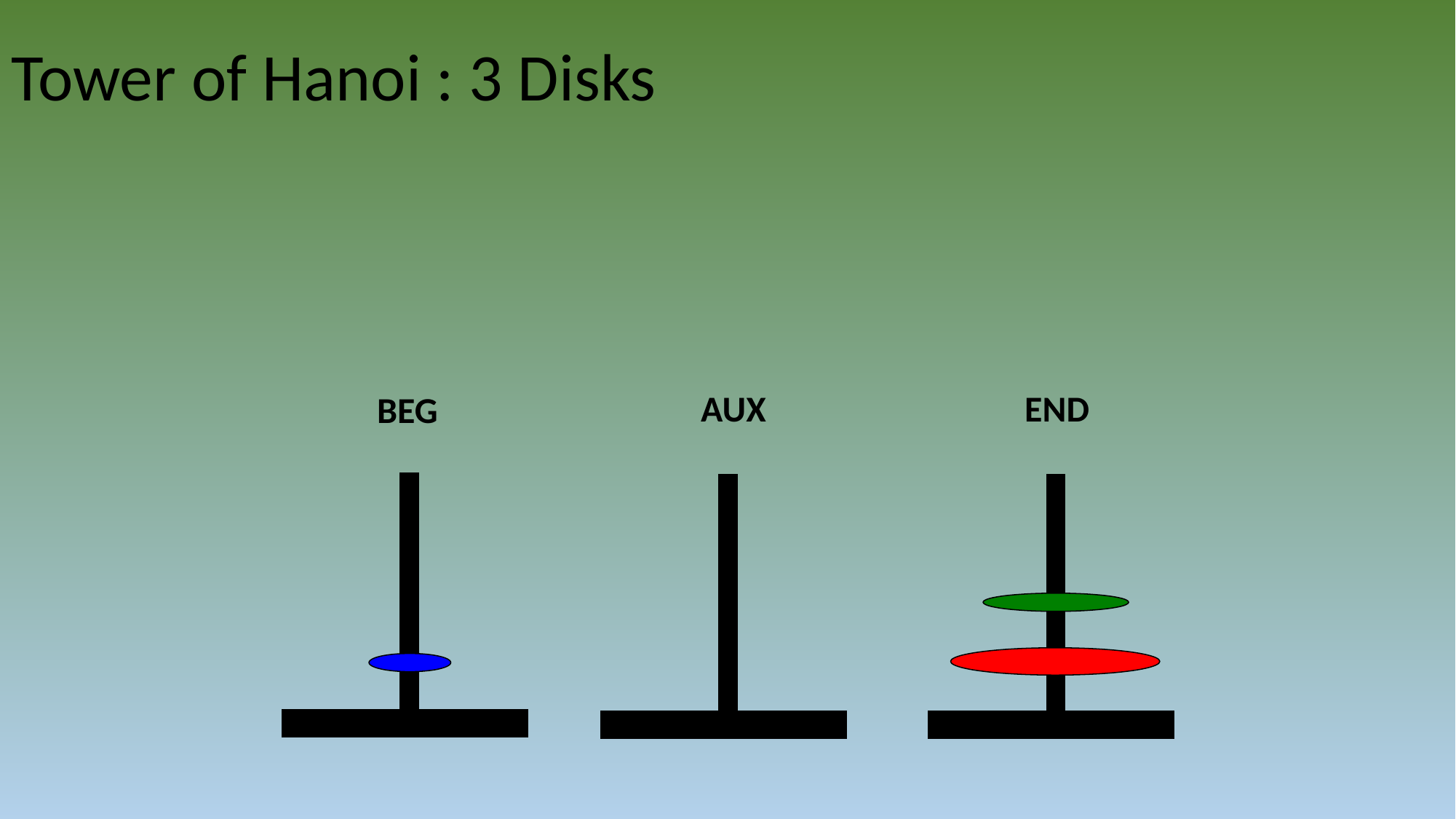

# Tower of Hanoi : 3 Disks
END
AUX
BEG